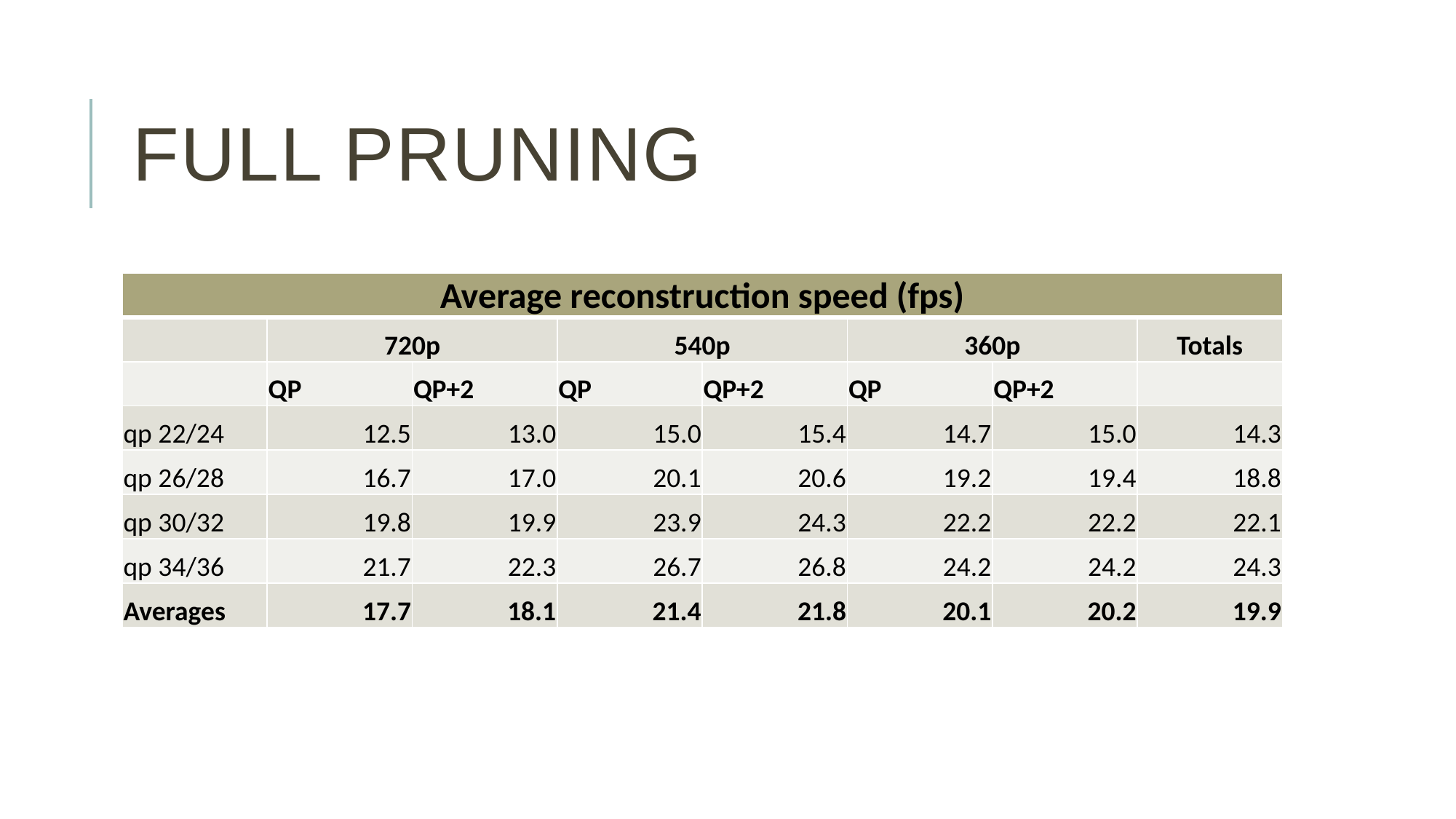

# Full pruning
| Average reconstruction speed (fps) |  |  |  |  |  |  |  |
| --- | --- | --- | --- | --- | --- | --- | --- |
|  | 720p |  | 540p |  | 360p |  | Totals |
|  | QP | QP+2 | QP | QP+2 | QP | QP+2 |  |
| qp 22/24 | 12.5 | 13.0 | 15.0 | 15.4 | 14.7 | 15.0 | 14.3 |
| qp 26/28 | 16.7 | 17.0 | 20.1 | 20.6 | 19.2 | 19.4 | 18.8 |
| qp 30/32 | 19.8 | 19.9 | 23.9 | 24.3 | 22.2 | 22.2 | 22.1 |
| qp 34/36 | 21.7 | 22.3 | 26.7 | 26.8 | 24.2 | 24.2 | 24.3 |
| Averages | 17.7 | 18.1 | 21.4 | 21.8 | 20.1 | 20.2 | 19.9 |